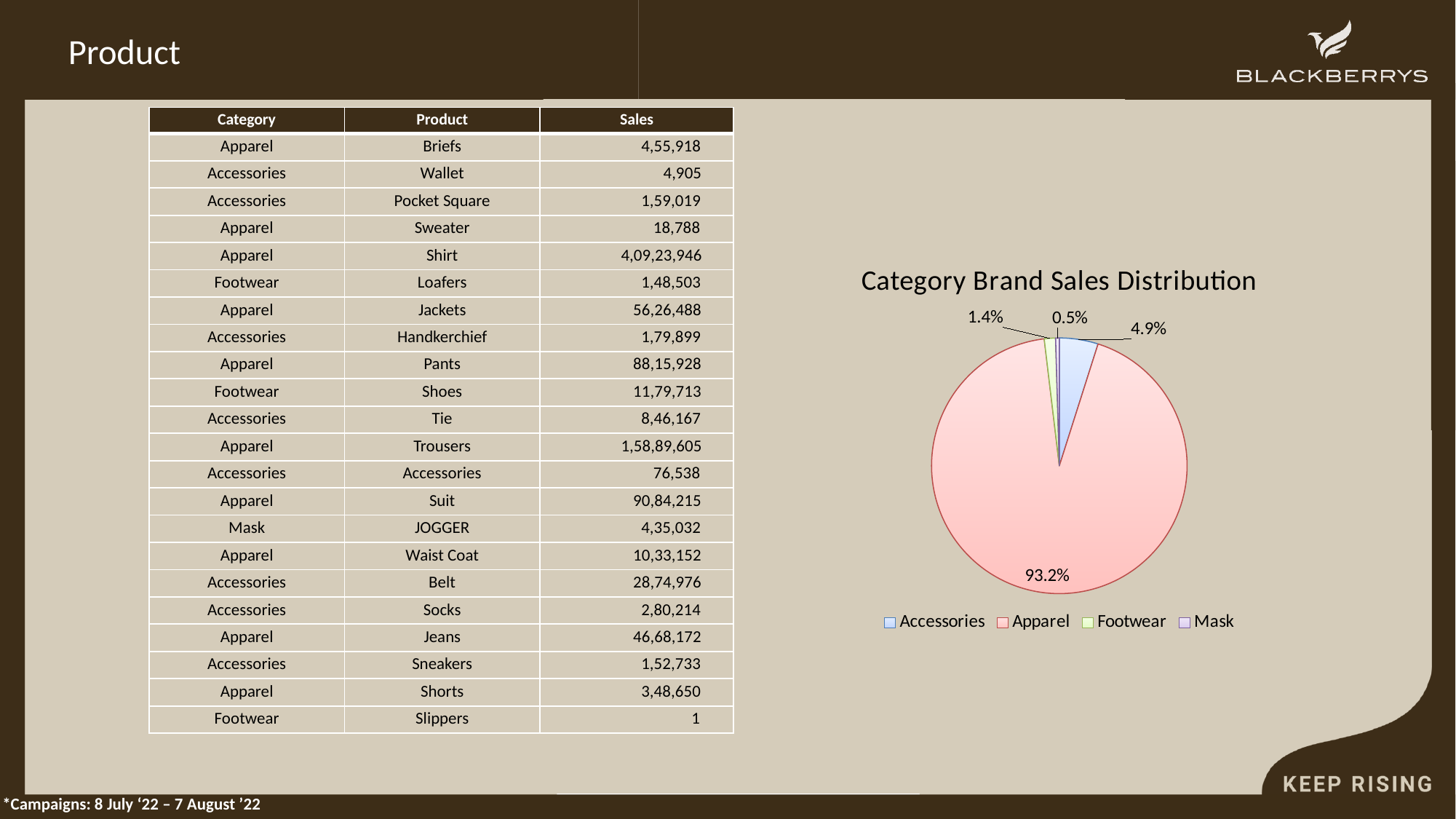

# Product
| Category | Product | Sales |
| --- | --- | --- |
| Apparel | Briefs | 4,55,918 |
| Accessories | Wallet | 4,905 |
| Accessories | Pocket Square | 1,59,019 |
| Apparel | Sweater | 18,788 |
| Apparel | Shirt | 4,09,23,946 |
| Footwear | Loafers | 1,48,503 |
| Apparel | Jackets | 56,26,488 |
| Accessories | Handkerchief | 1,79,899 |
| Apparel | Pants | 88,15,928 |
| Footwear | Shoes | 11,79,713 |
| Accessories | Tie | 8,46,167 |
| Apparel | Trousers | 1,58,89,605 |
| Accessories | Accessories | 76,538 |
| Apparel | Suit | 90,84,215 |
| Mask | JOGGER | 4,35,032 |
| Apparel | Waist Coat | 10,33,152 |
| Accessories | Belt | 28,74,976 |
| Accessories | Socks | 2,80,214 |
| Apparel | Jeans | 46,68,172 |
| Accessories | Sneakers | 1,52,733 |
| Apparel | Shorts | 3,48,650 |
| Footwear | Slippers | 1 |

### Chart: Category Brand Sales Distribution

| Category |  |
|---|---|
| Accessories | 0.04908074539271812 |
| Apparel | 0.9320007949268895 |
| Footwear | 0.01425085940390993 |
| Mask | 0.004667600276482438 |
*Campaigns: 8 July ‘22 – 7 August ’22